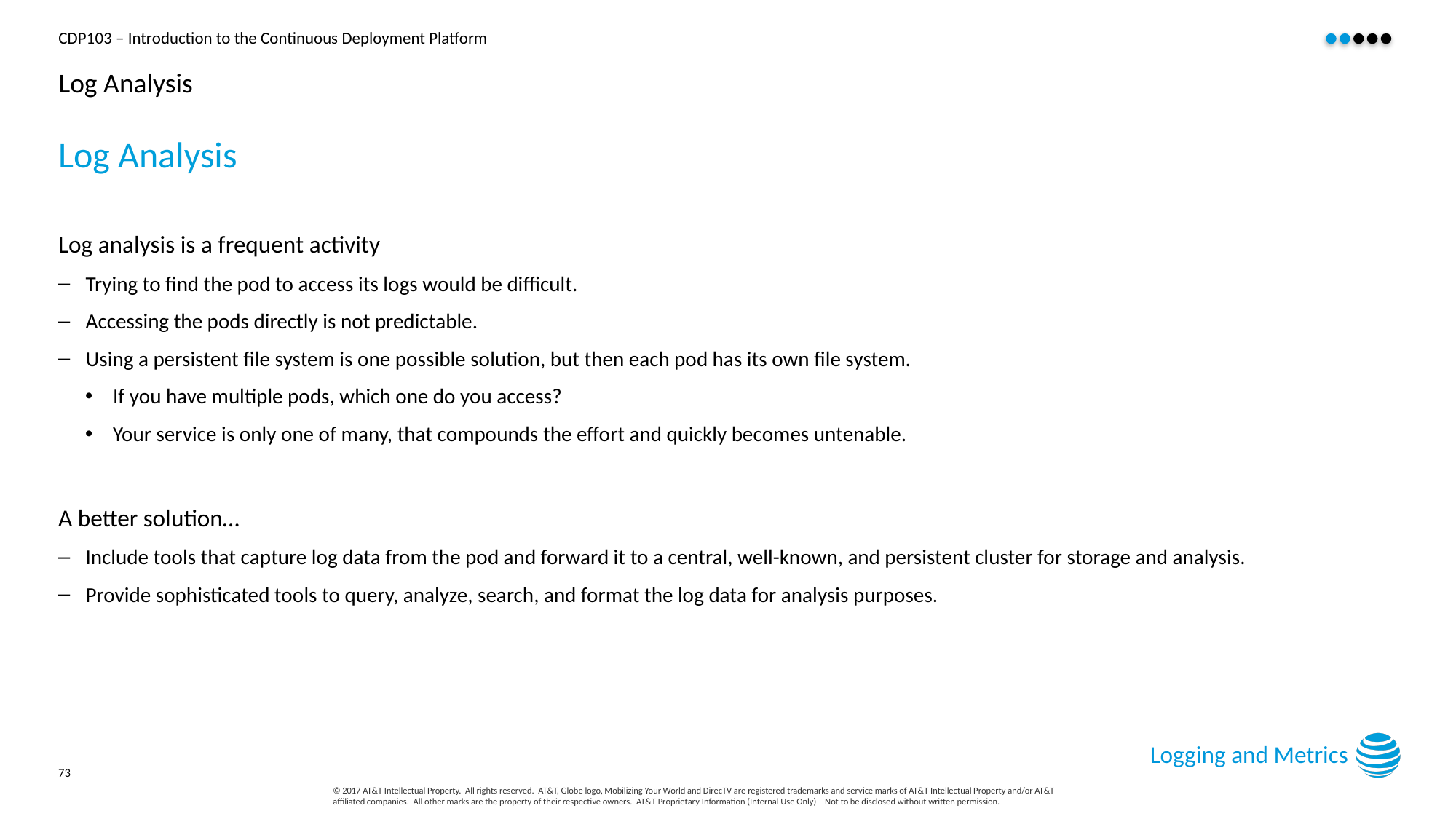

# Log Analysis
Log Analysis

Log analysis is a frequent activity
Trying to find the pod to access its logs would be difficult.
Accessing the pods directly is not predictable.
Using a persistent file system is one possible solution, but then each pod has its own file system.
If you have multiple pods, which one do you access?
Your service is only one of many, that compounds the effort and quickly becomes untenable.

A better solution…
Include tools that capture log data from the pod and forward it to a central, well-known, and persistent cluster for storage and analysis.
Provide sophisticated tools to query, analyze, search, and format the log data for analysis purposes.

Logging and Metrics
73